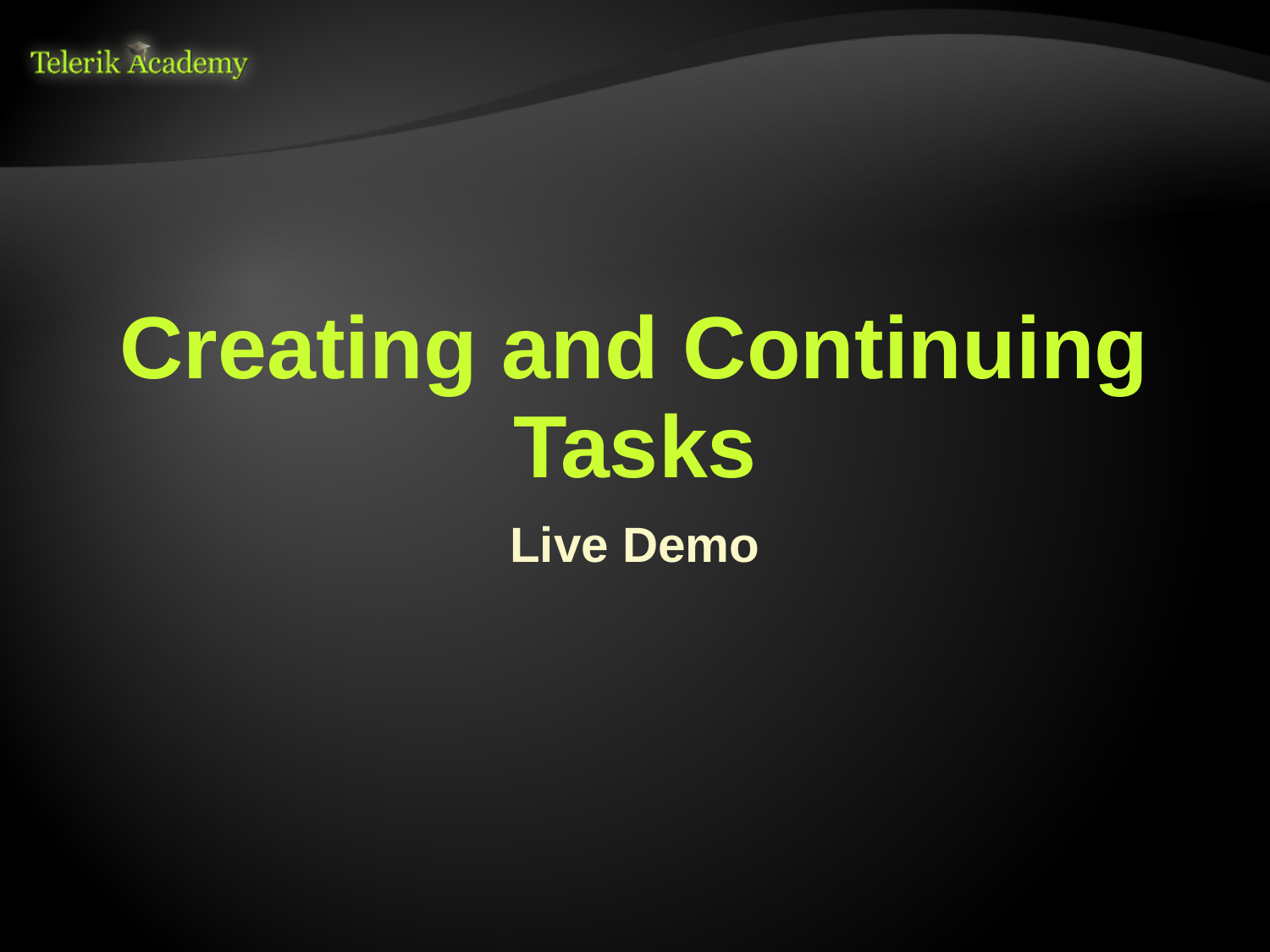

# Creating and Continuing Tasks
Live Demo